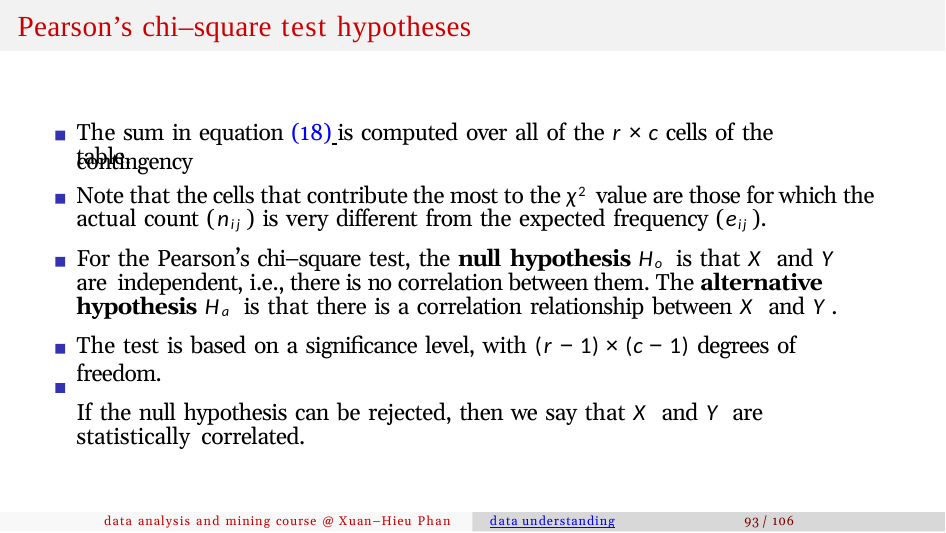

# Pearson’s chi–square test hypotheses
The sum in equation (18) is computed over all of the r × c cells of the contingency
table.
Note that the cells that contribute the most to the χ2 value are those for which the  actual count (nij ) is very different from the expected frequency (eij ).
For the Pearson’s chi–square test, the null hypothesis Ho is that X and Y are  independent, i.e., there is no correlation between them. The alternative  hypothesis Ha is that there is a correlation relationship between X and Y .
The test is based on a significance level, with (r − 1) × (c − 1) degrees of freedom.
If the null hypothesis can be rejected, then we say that X and Y are statistically  correlated.

data analysis and mining course @ Xuan–Hieu Phan
data understanding
93 / 106